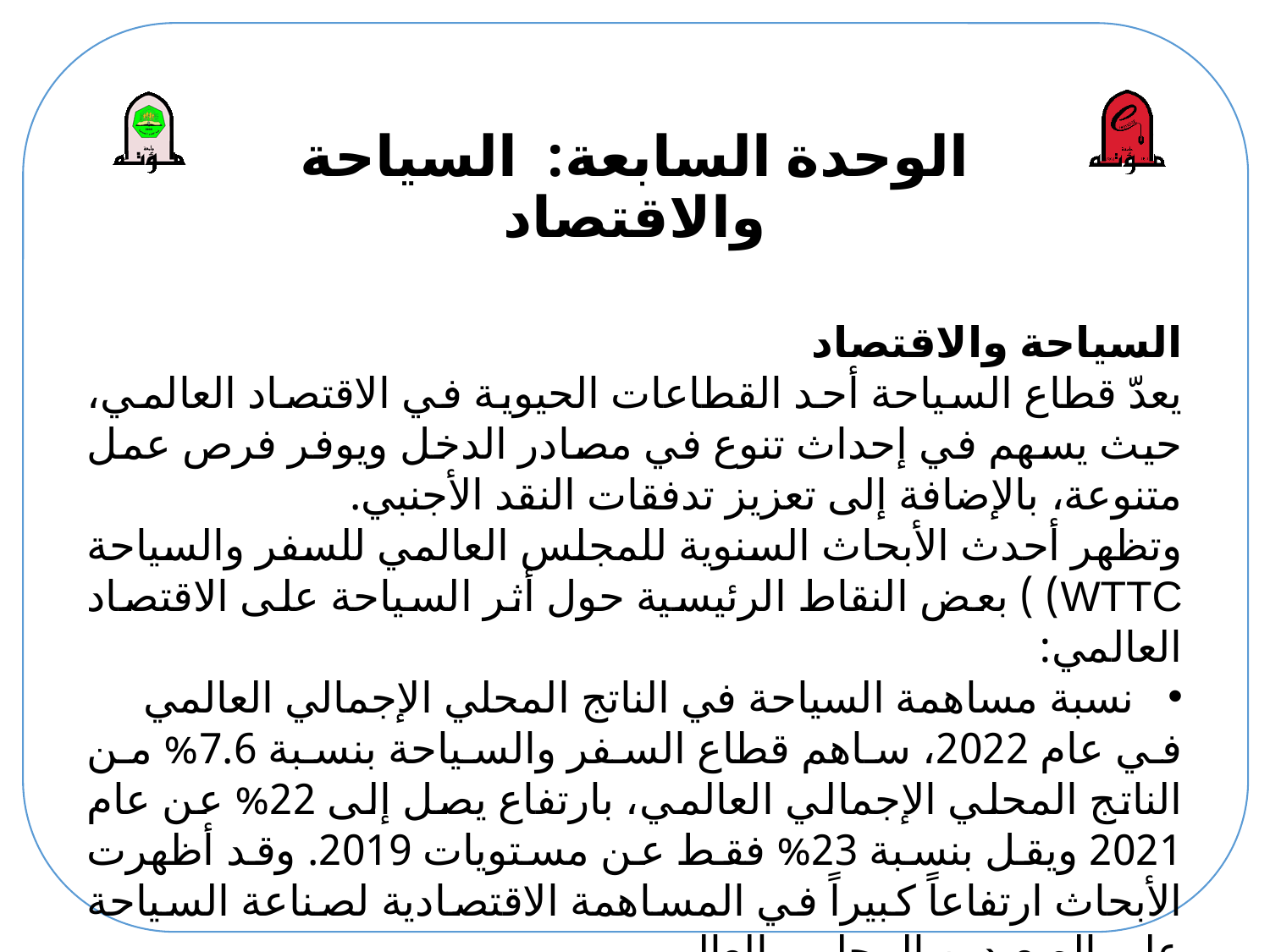

# الوحدة السابعة:  السياحة والاقتصاد
السياحة والاقتصاد
يعدّ قطاع السياحة أحد القطاعات الحيوية في الاقتصاد العالمي، حيث يسهم في إحداث تنوع في مصادر الدخل ويوفر فرص عمل متنوعة، بالإضافة إلى تعزيز تدفقات النقد الأجنبي.
وتظهر أحدث الأبحاث السنوية للمجلس العالمي للسفر والسياحة WTTC) ) بعض النقاط الرئيسية حول أثر السياحة على الاقتصاد العالمي:
نسبة مساهمة السياحة في الناتج المحلي الإجمالي العالمي
في عام 2022، ساهم قطاع السفر والسياحة بنسبة 7.6% من الناتج المحلي الإجمالي العالمي، بارتفاع يصل إلى 22% عن عام 2021 ويقل بنسبة 23% فقط عن مستويات 2019. وقد أظهرت الأبحاث ارتفاعاً كبيراً في المساهمة الاقتصادية لصناعة السياحة على الصعيدين المحلي والعالمي.